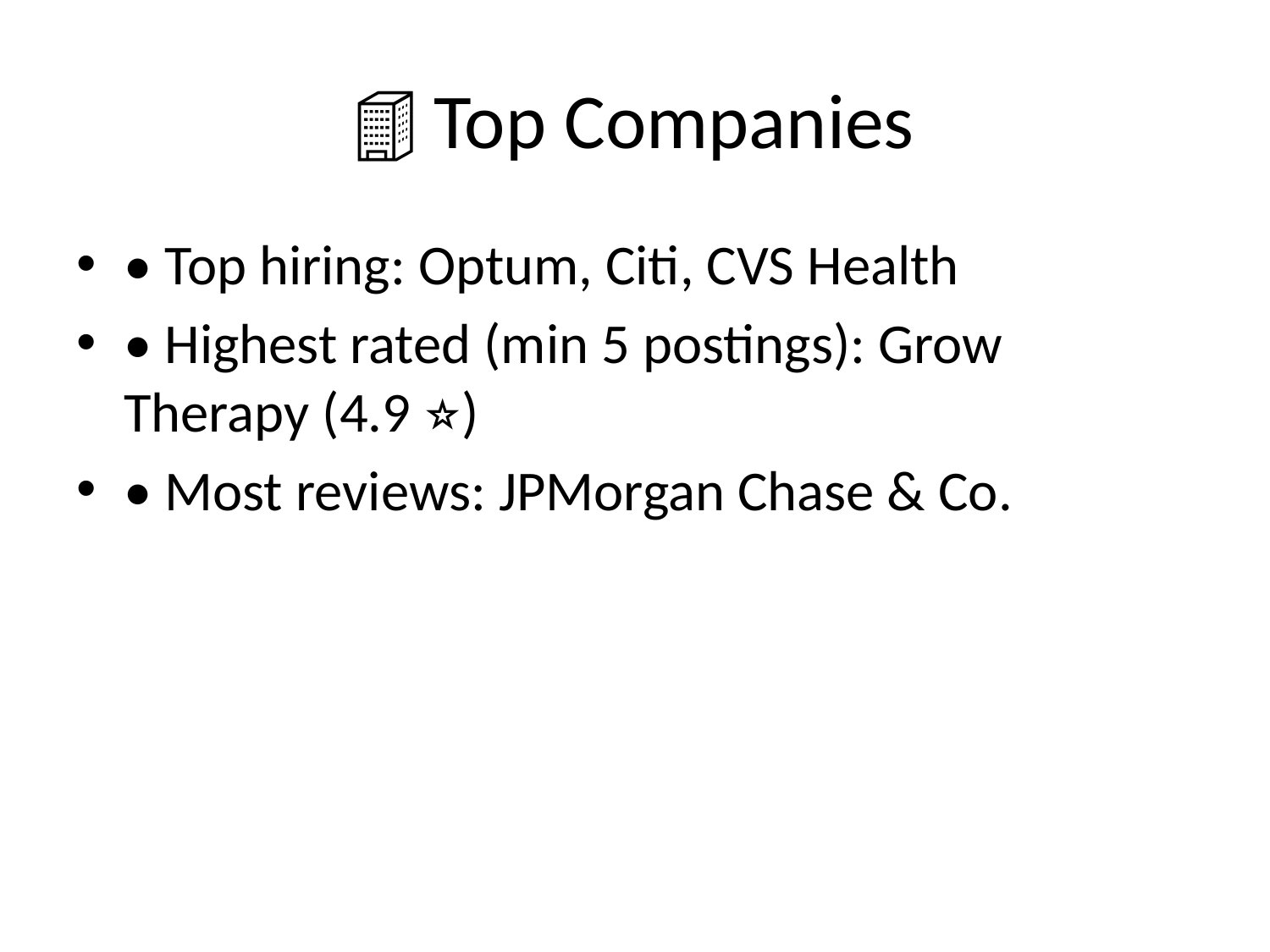

# 🏢 Top Companies
• Top hiring: Optum, Citi, CVS Health
• Highest rated (min 5 postings): Grow Therapy (4.9 ⭐)
• Most reviews: JPMorgan Chase & Co.